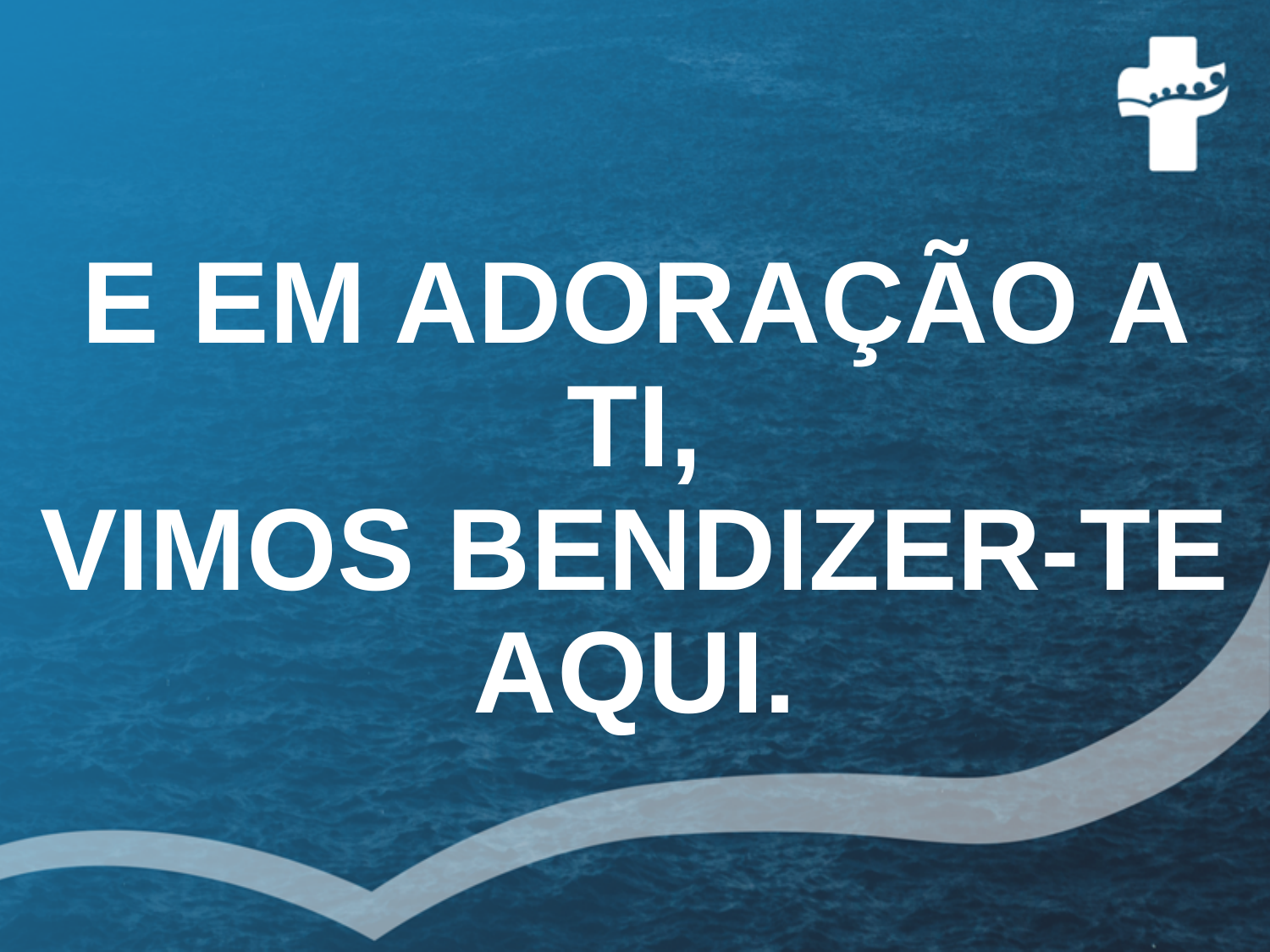

# E EM ADORAÇÃO A TI, VIMOS BENDIZER-TE AQUI.